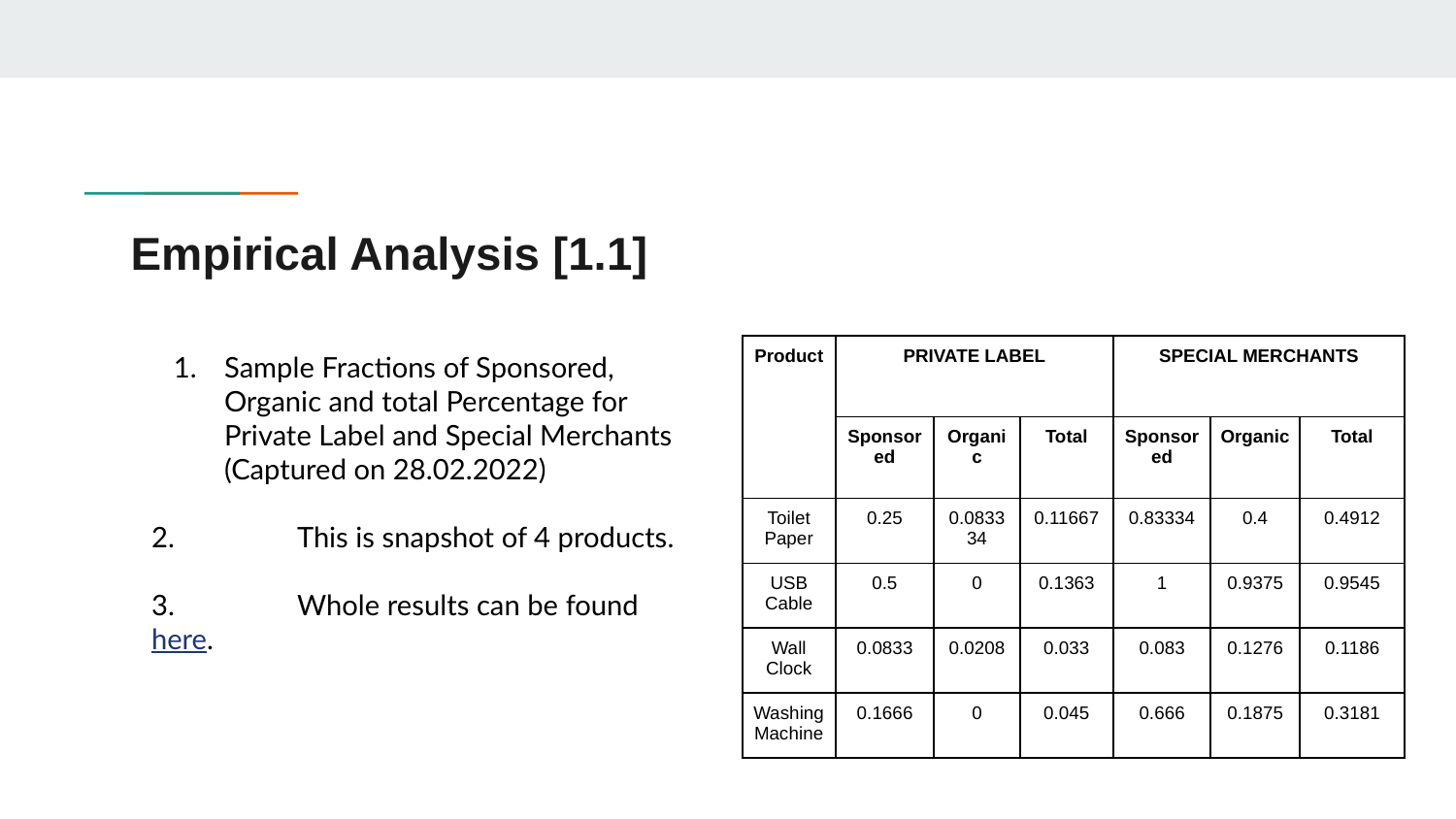

# Empirical Analysis [1.1]
Sample Fractions of Sponsored, Organic and total Percentage for Private Label and Special Merchants (Captured on 28.02.2022)

2.	This is snapshot of 4 products.

3. 	Whole results can be found here.
| Product | PRIVATE LABEL |  |  | SPECIAL MERCHANTS |  |  |
| --- | --- | --- | --- | --- | --- | --- |
|  | Sponsored | Organic | Total | Sponsored | Organic | Total |
| Toilet Paper | 0.25 | 0.083334 | 0.11667 | 0.83334 | 0.4 | 0.4912 |
| USB Cable | 0.5 | 0 | 0.1363 | 1 | 0.9375 | 0.9545 |
| Wall Clock | 0.0833 | 0.0208 | 0.033 | 0.083 | 0.1276 | 0.1186 |
| Washing Machine | 0.1666 | 0 | 0.045 | 0.666 | 0.1875 | 0.3181 |